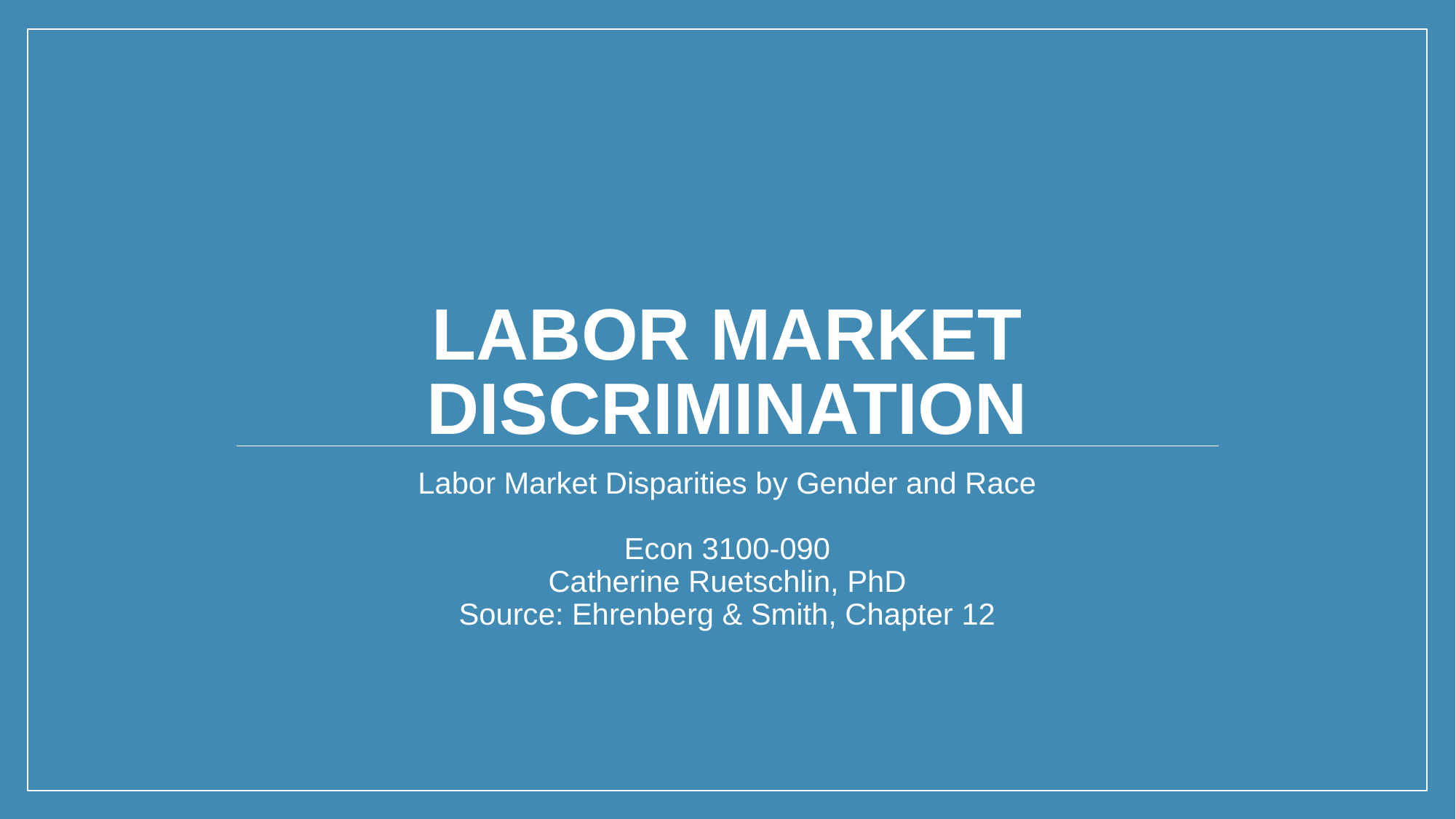

# Labor market Discrimination
Labor Market Disparities by Gender and Race

Econ 3100-090
Catherine Ruetschlin, PhD
Source: Ehrenberg & Smith, Chapter 12